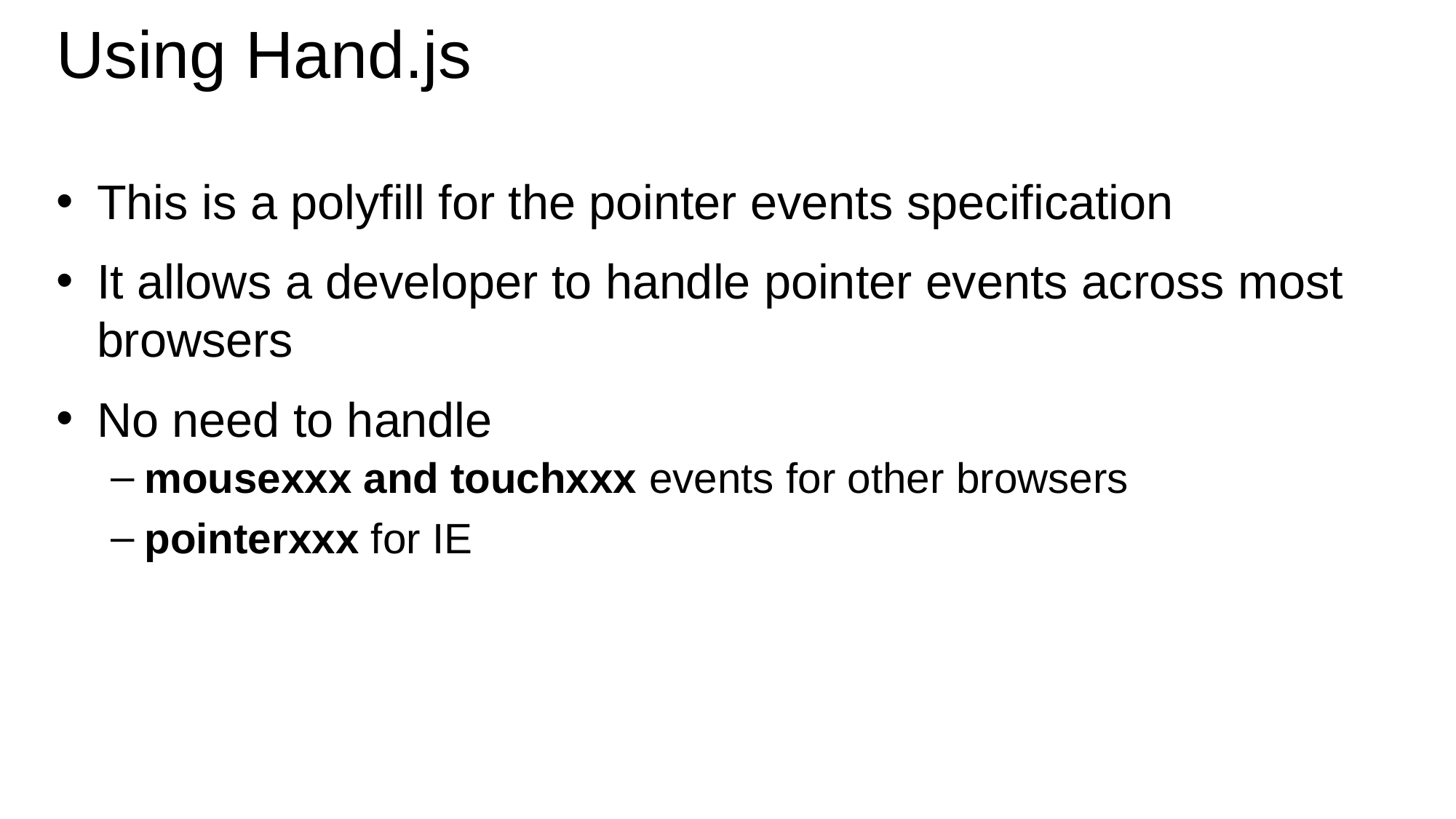

# Using Hand.js
This is a polyfill for the pointer events specification
It allows a developer to handle pointer events across most browsers
No need to handle
mousexxx and touchxxx events for other browsers
pointerxxx for IE